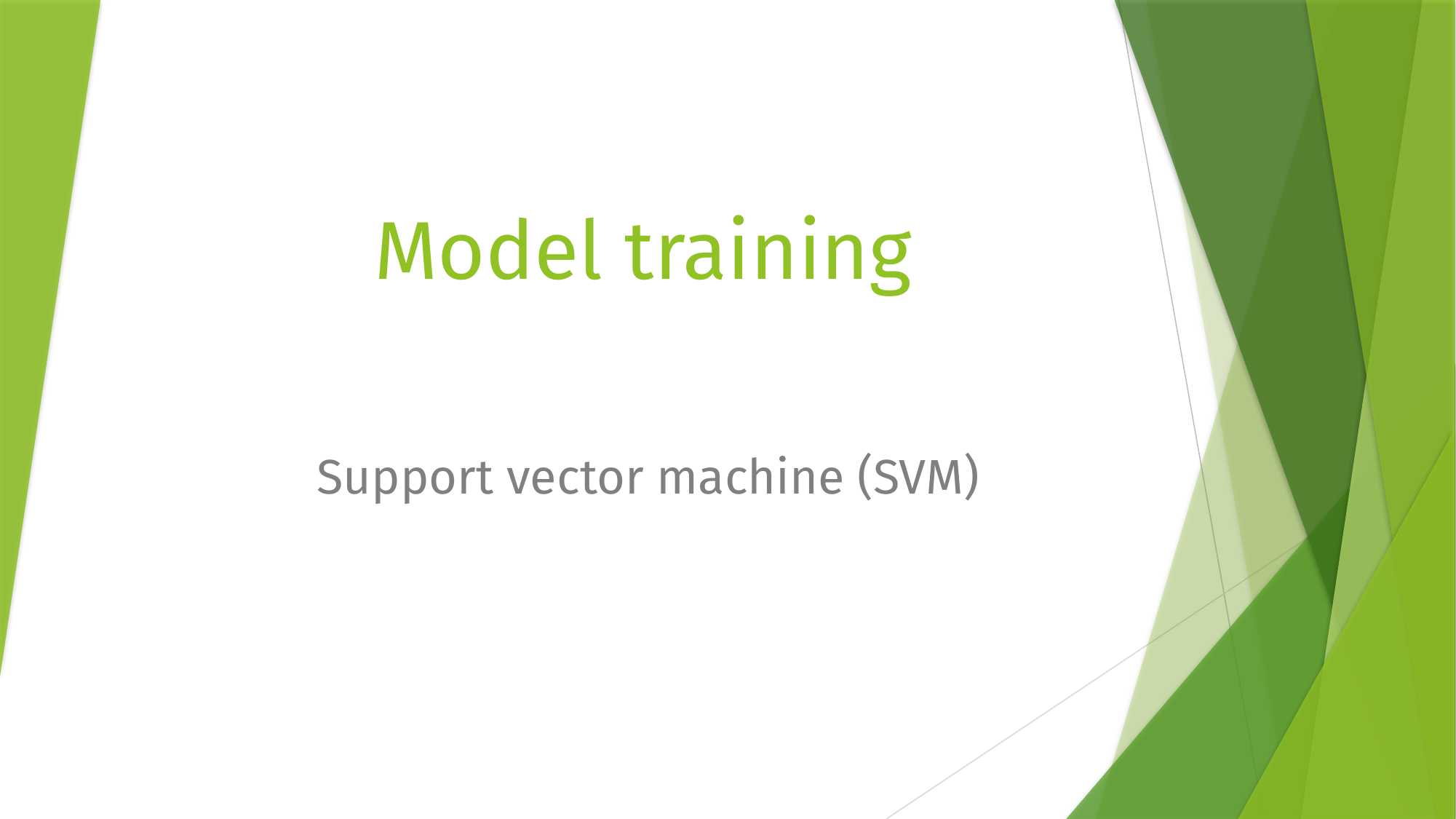

# Model training
Support vector machine (SVM)